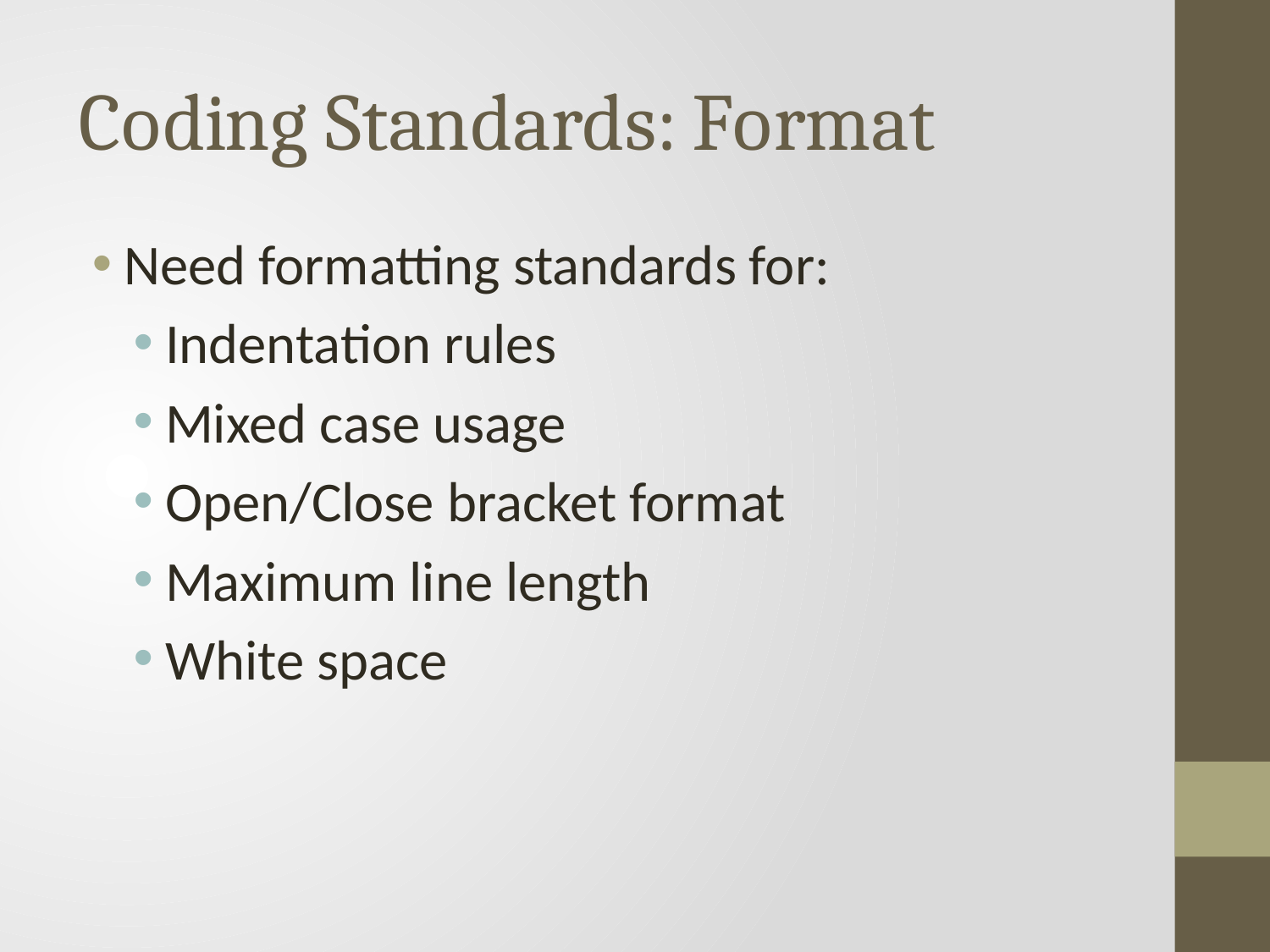

# Coding Standards: Format
Need formatting standards for:
Indentation rules
Mixed case usage
Open/Close bracket format
Maximum line length
White space